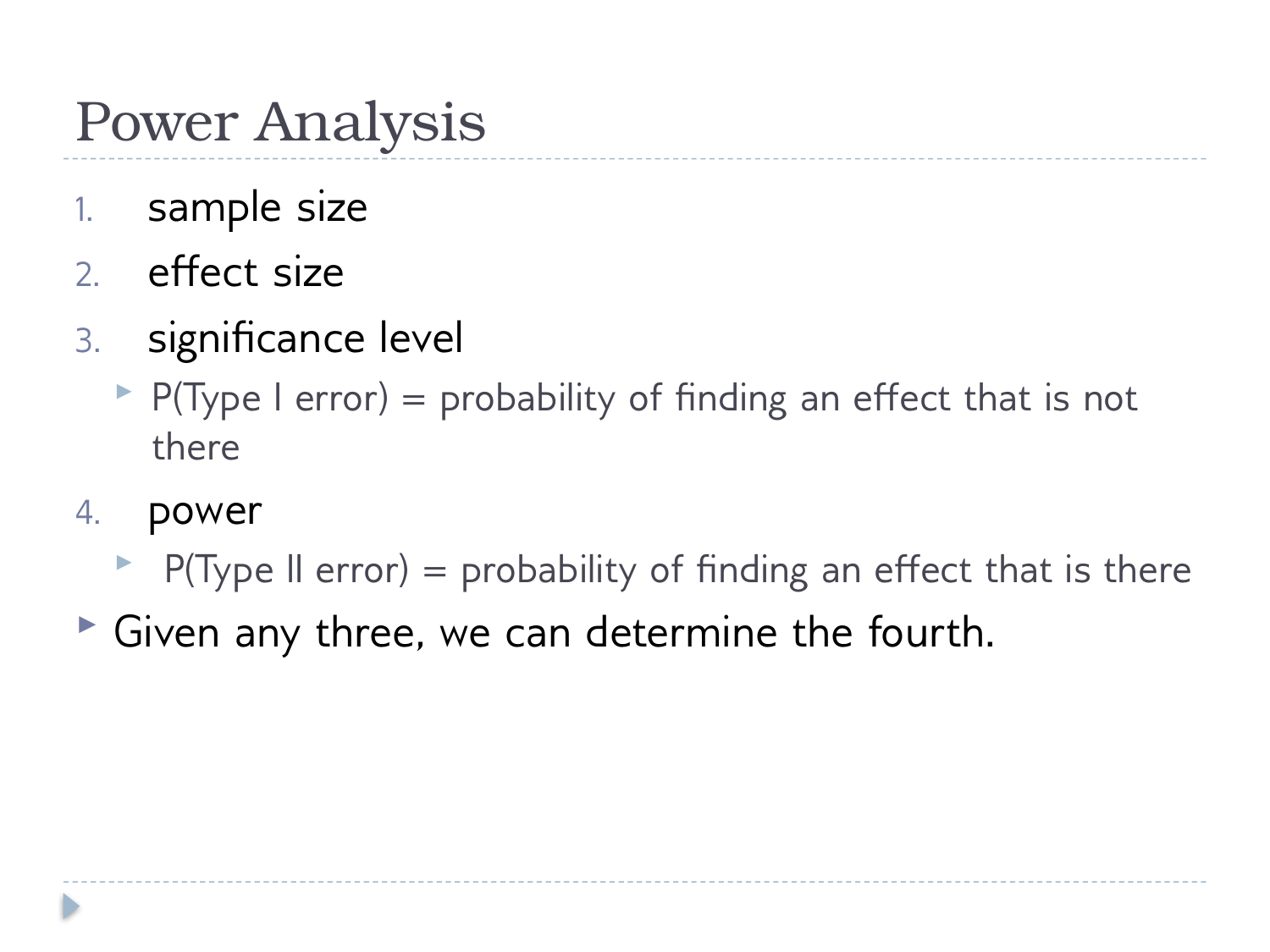

# Power Analysis
sample size
effect size
significance level
P(Type I error) = probability of finding an effect that is not there
power
 P(Type II error) = probability of finding an effect that is there
Given any three, we can determine the fourth.